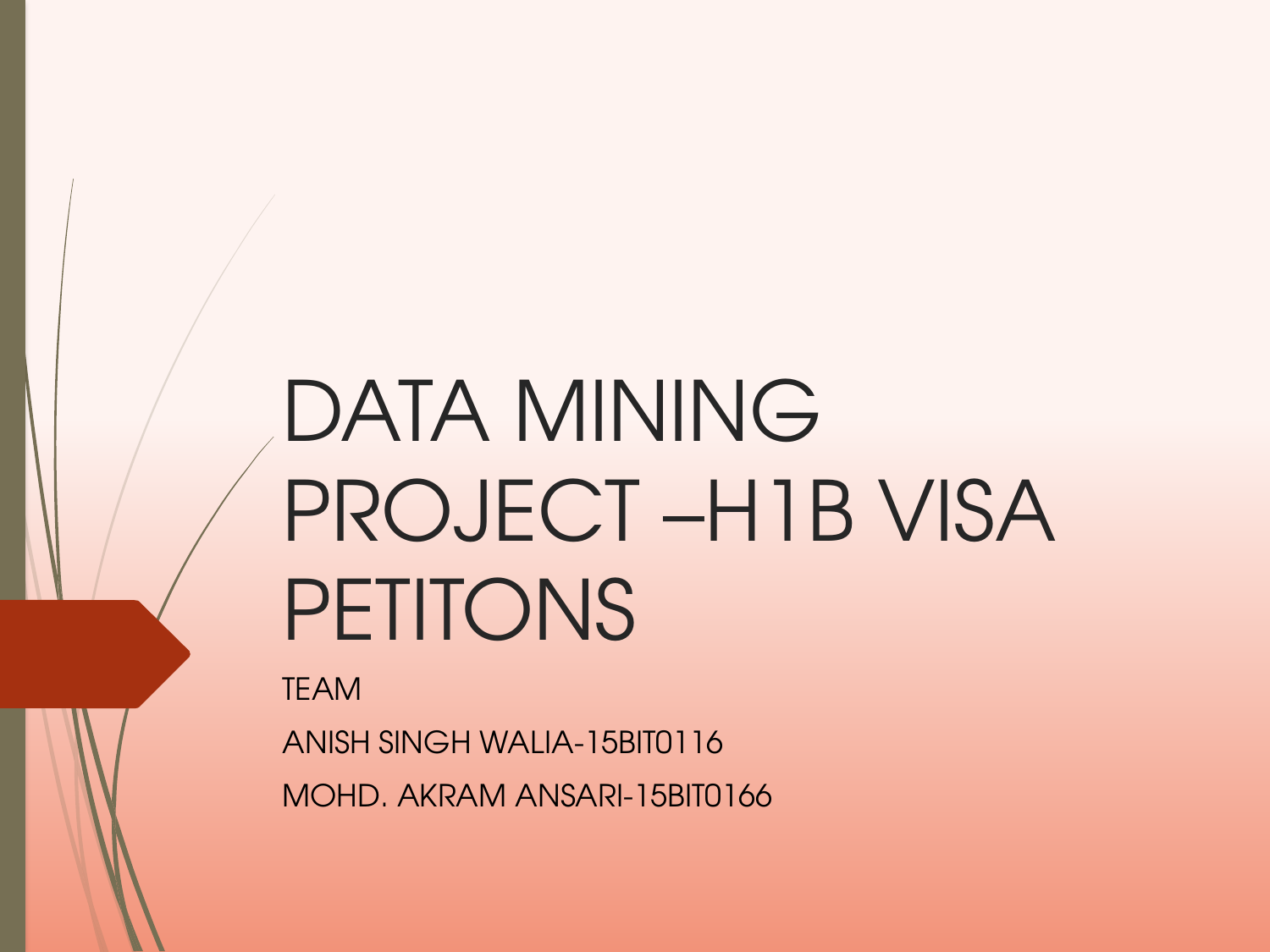

# DATA MINING PROJECT –H1B VISA PETITONS
TEAM
ANISH SINGH WALIA-15BIT0116
MOHD. AKRAM ANSARI-15BIT0166